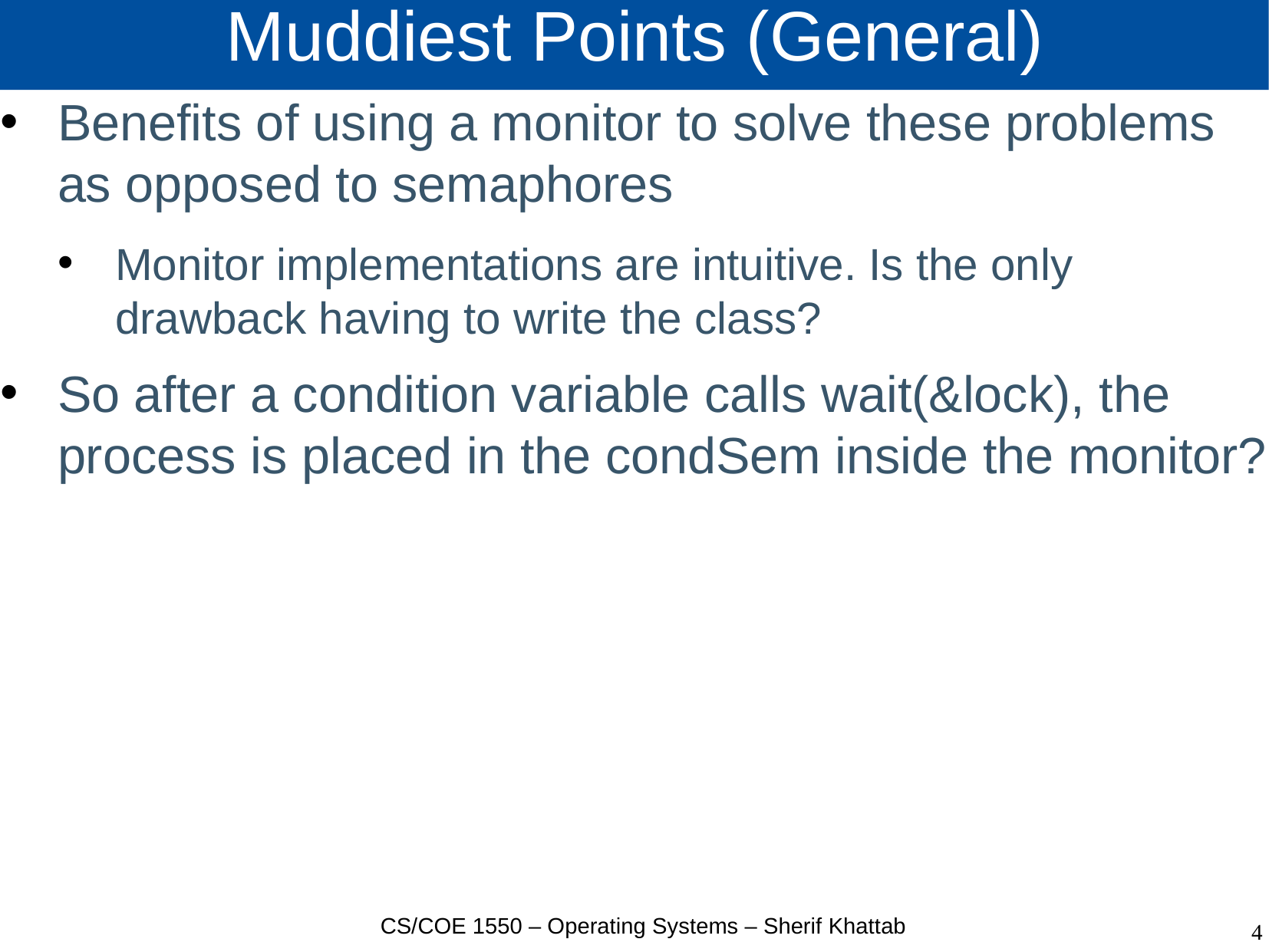

# Muddiest Points (General)
Benefits of using a monitor to solve these problems as opposed to semaphores
Monitor implementations are intuitive. Is the only drawback having to write the class?
So after a condition variable calls wait(&lock), the process is placed in the condSem inside the monitor?
CS/COE 1550 – Operating Systems – Sherif Khattab
4